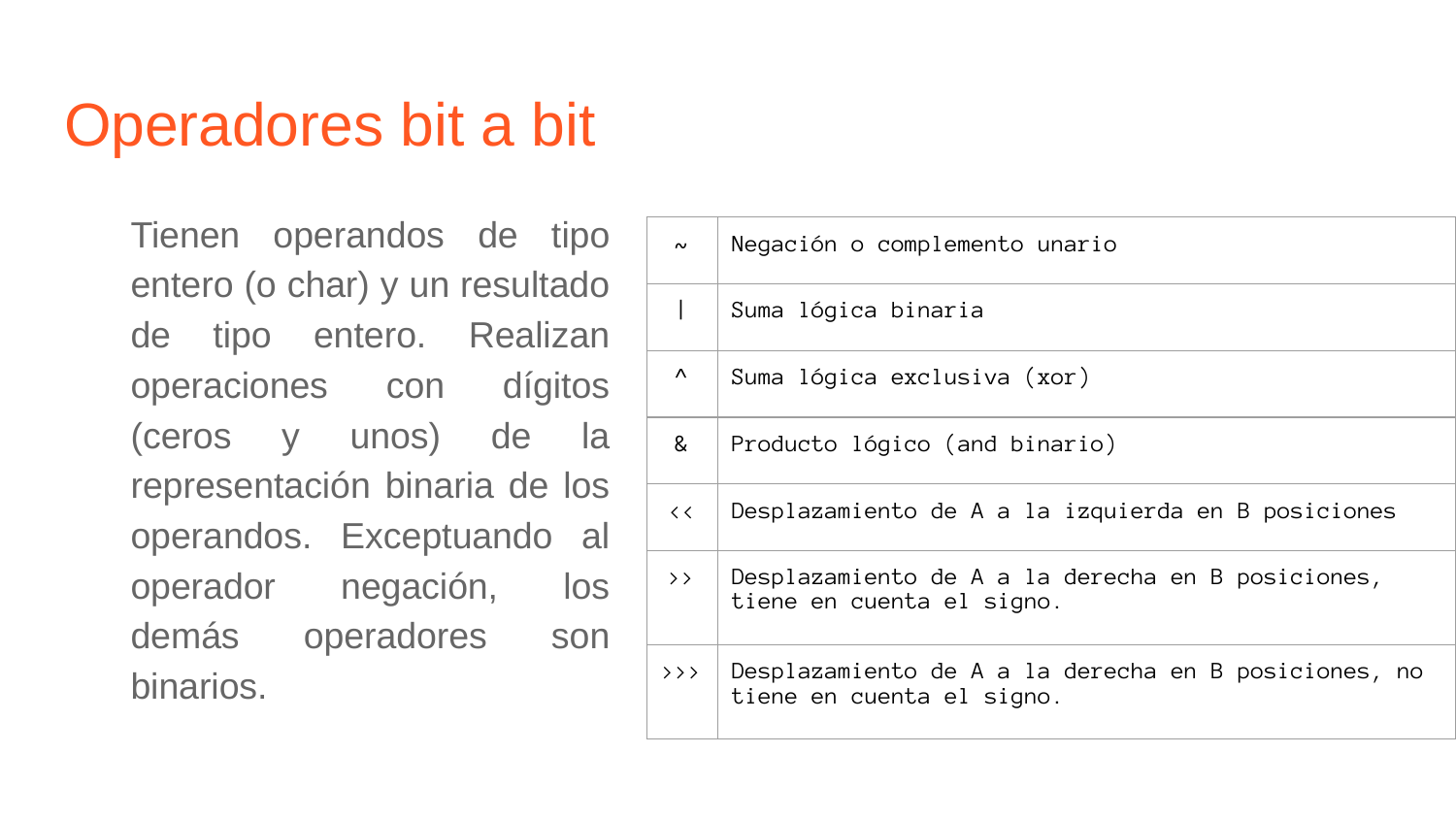

# Operadores bit a bit
Tienen operandos de tipo entero (o char) y un resultado de tipo entero. Realizan operaciones con dígitos (ceros y unos) de la representación binaria de los operandos. Exceptuando al operador negación, los demás operadores son binarios.
| ~ | Negación o complemento unario |
| --- | --- |
| | | Suma lógica binaria |
| ^ | Suma lógica exclusiva (xor) |
| & | Producto lógico (and binario) |
| << | Desplazamiento de A a la izquierda en B posiciones |
| >> | Desplazamiento de A a la derecha en B posiciones, tiene en cuenta el signo. |
| >>> | Desplazamiento de A a la derecha en B posiciones, no tiene en cuenta el signo. |